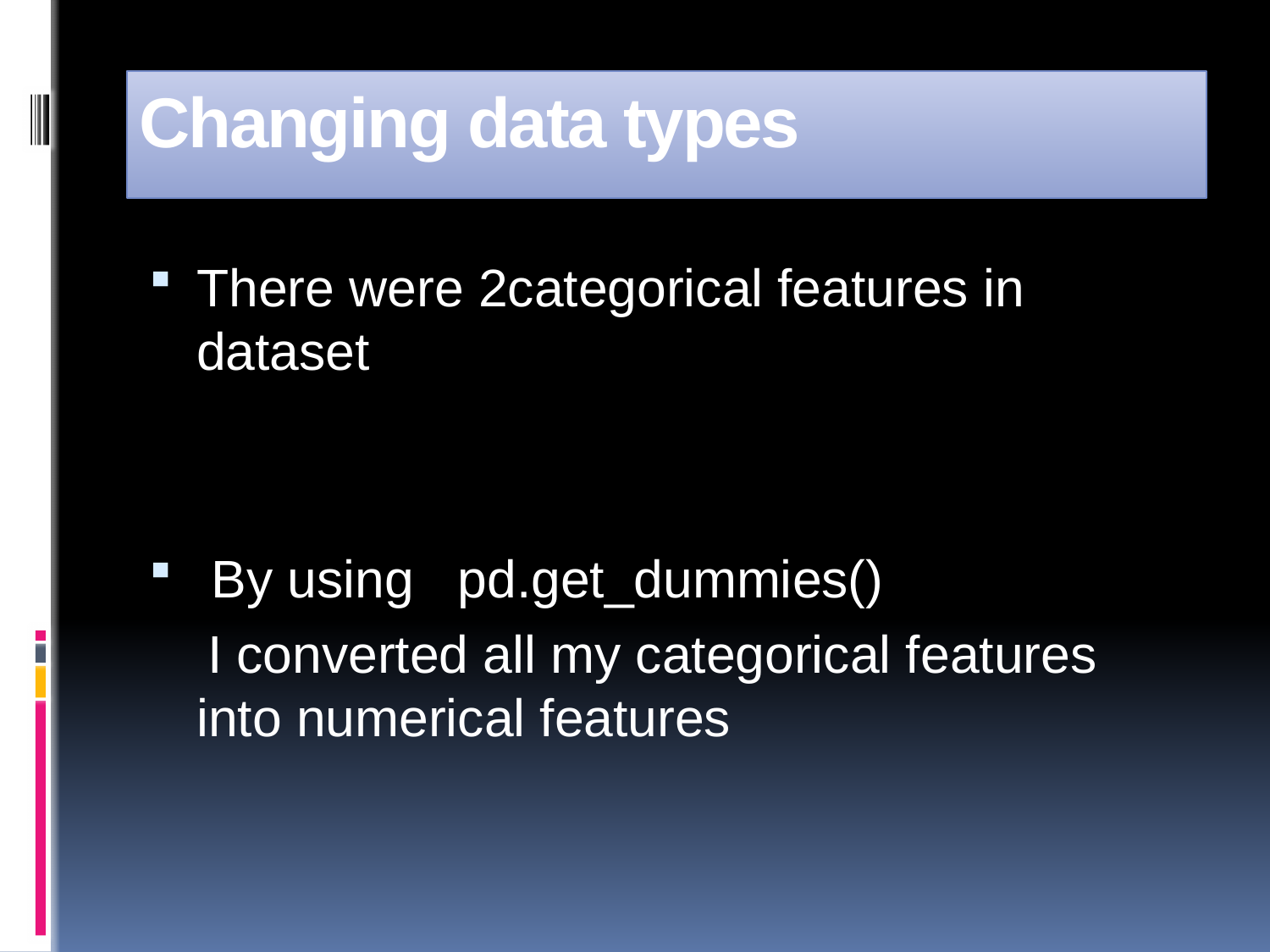

# Changing data types
There were 2categorical features in dataset

 By using   pd.get_dummies()
    I converted all my categorical features into numerical features